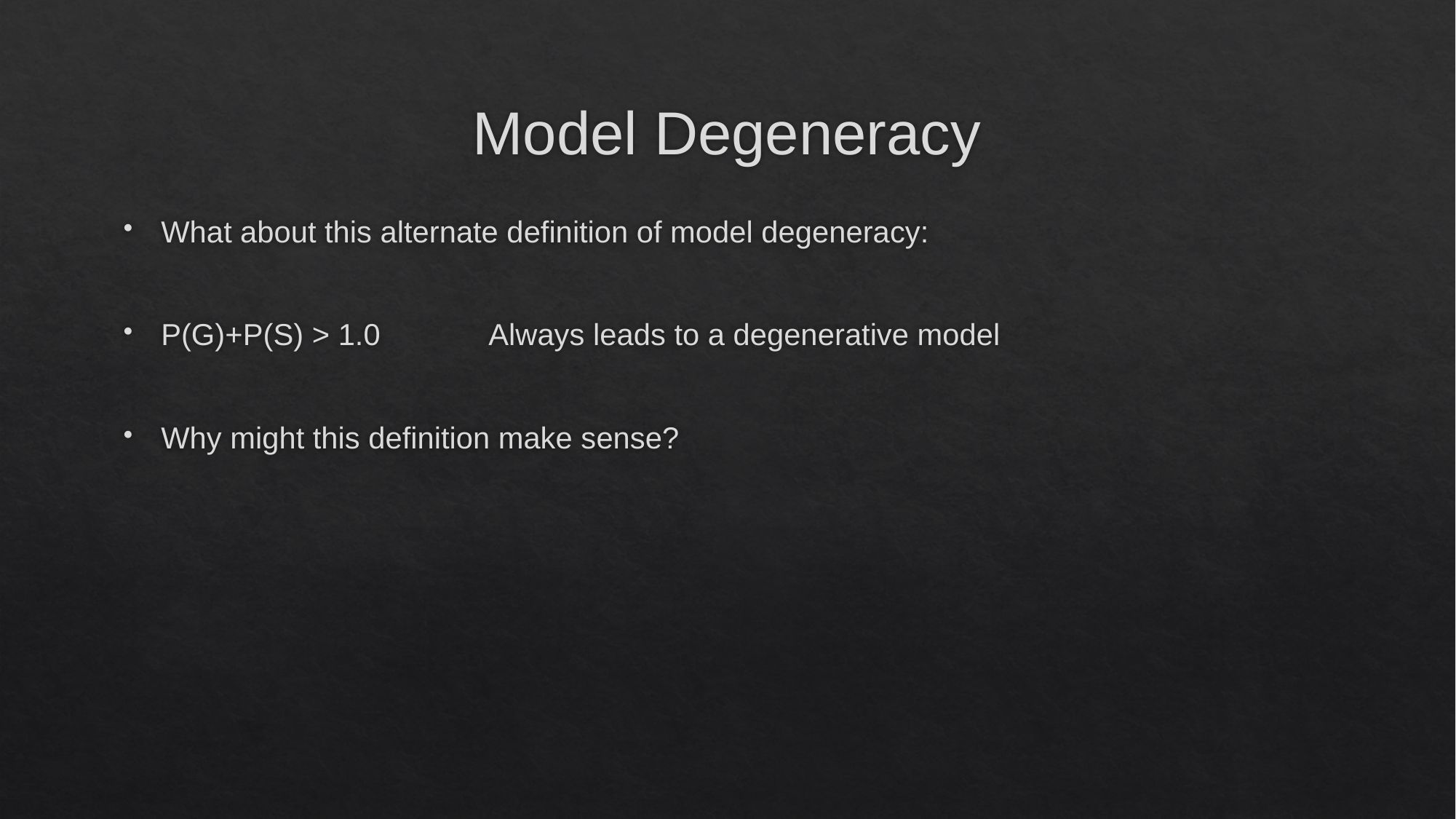

# Model Degeneracy
What about this alternate definition of model degeneracy:

P(G)+P(S) > 1.0	Always leads to a degenerative model

Why might this definition make sense?